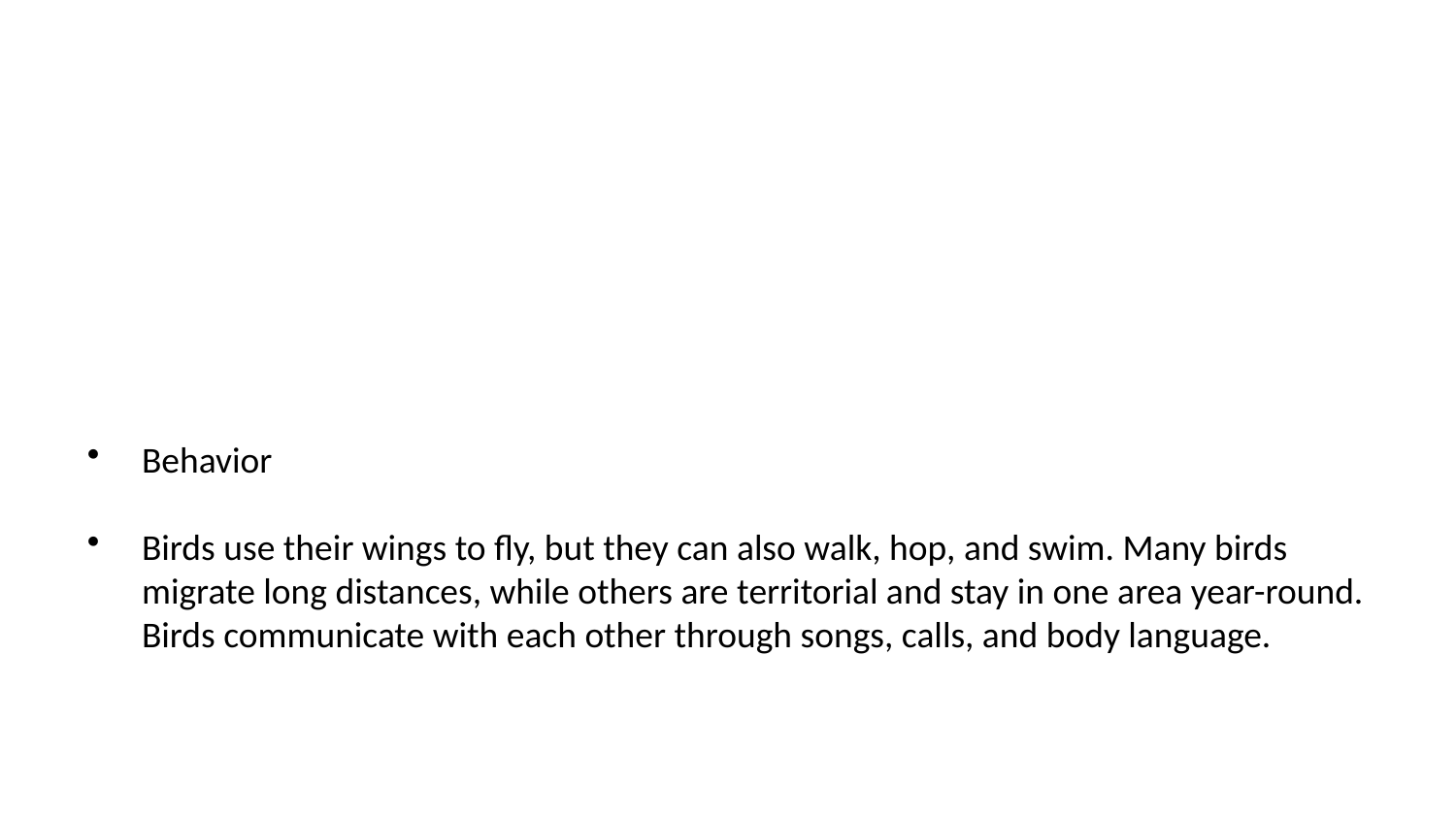

Behavior

Birds use their wings to fly, but they can also walk, hop, and swim. Many birds migrate long distances, while others are territorial and stay in one area year-round. Birds communicate with each other through songs, calls, and body language.